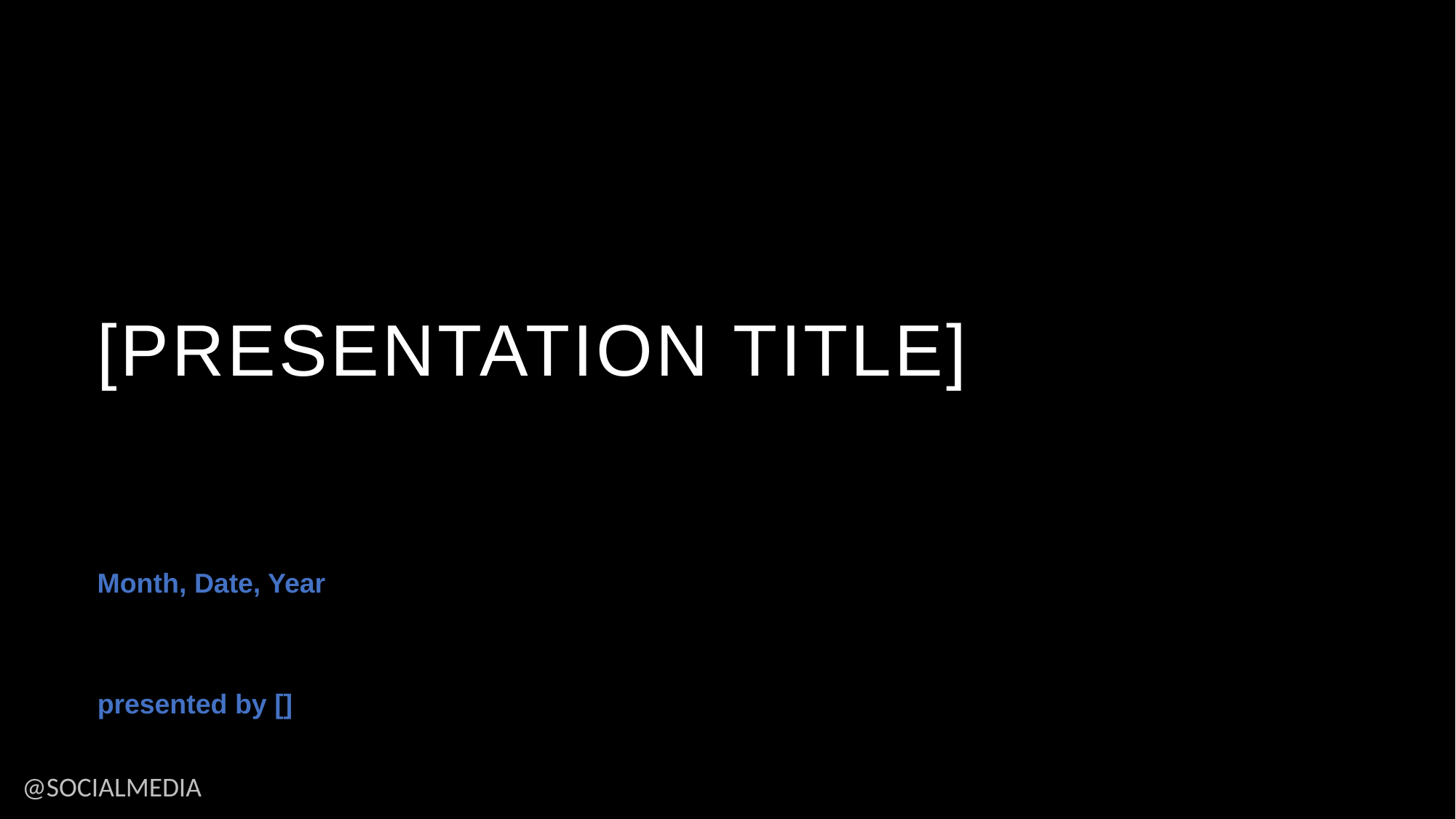

[Presentation Title]
Month, Date, Year
presented by []